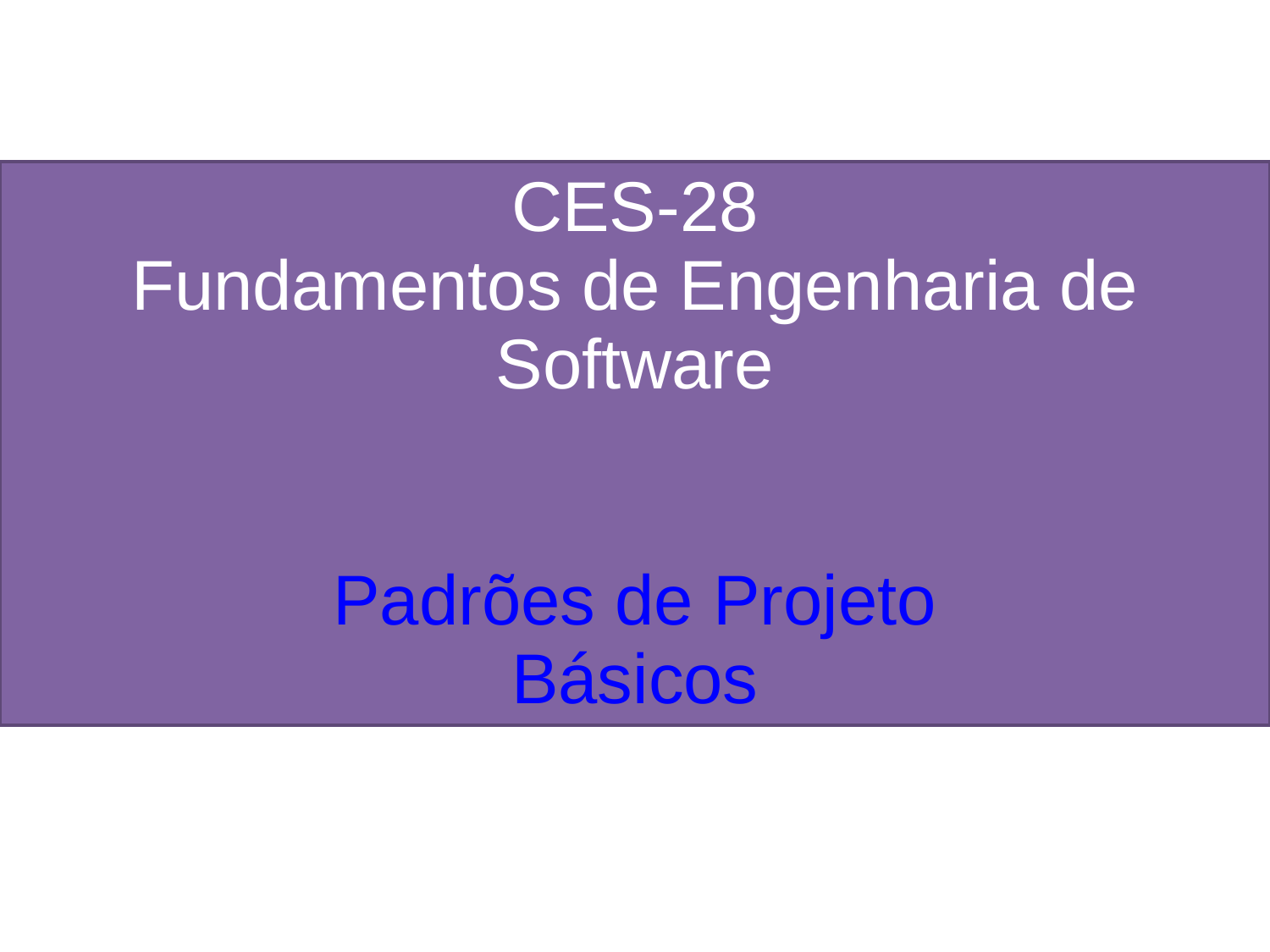

# CES-28 Fundamentos de Engenharia de Software Padrões de Projeto Básicos